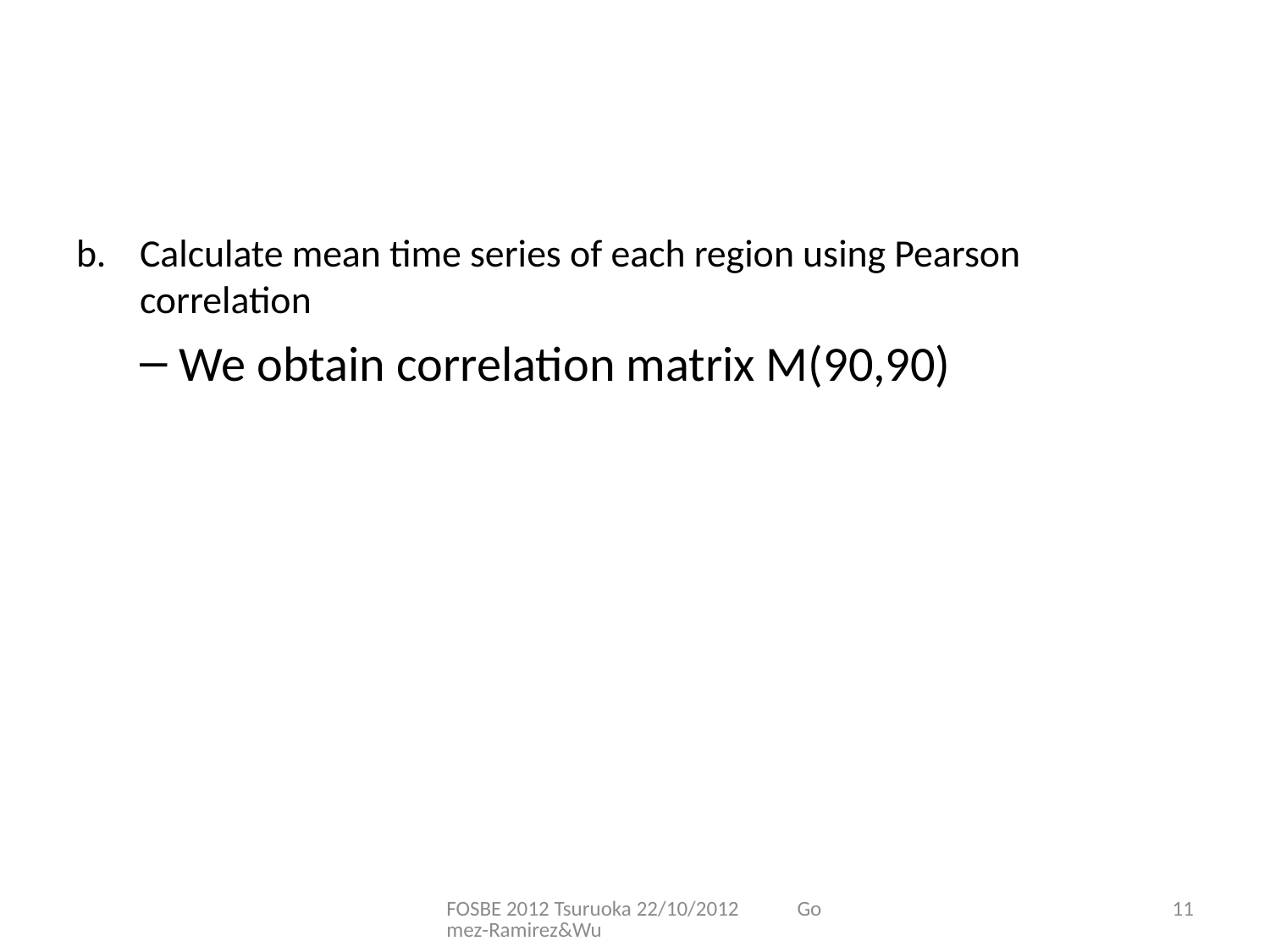

#
Calculate mean time series of each region using Pearson correlation
We obtain correlation matrix M(90,90)

FOSBE 2012 Tsuruoka 22/10/2012            Gomez-Ramirez&Wu
11